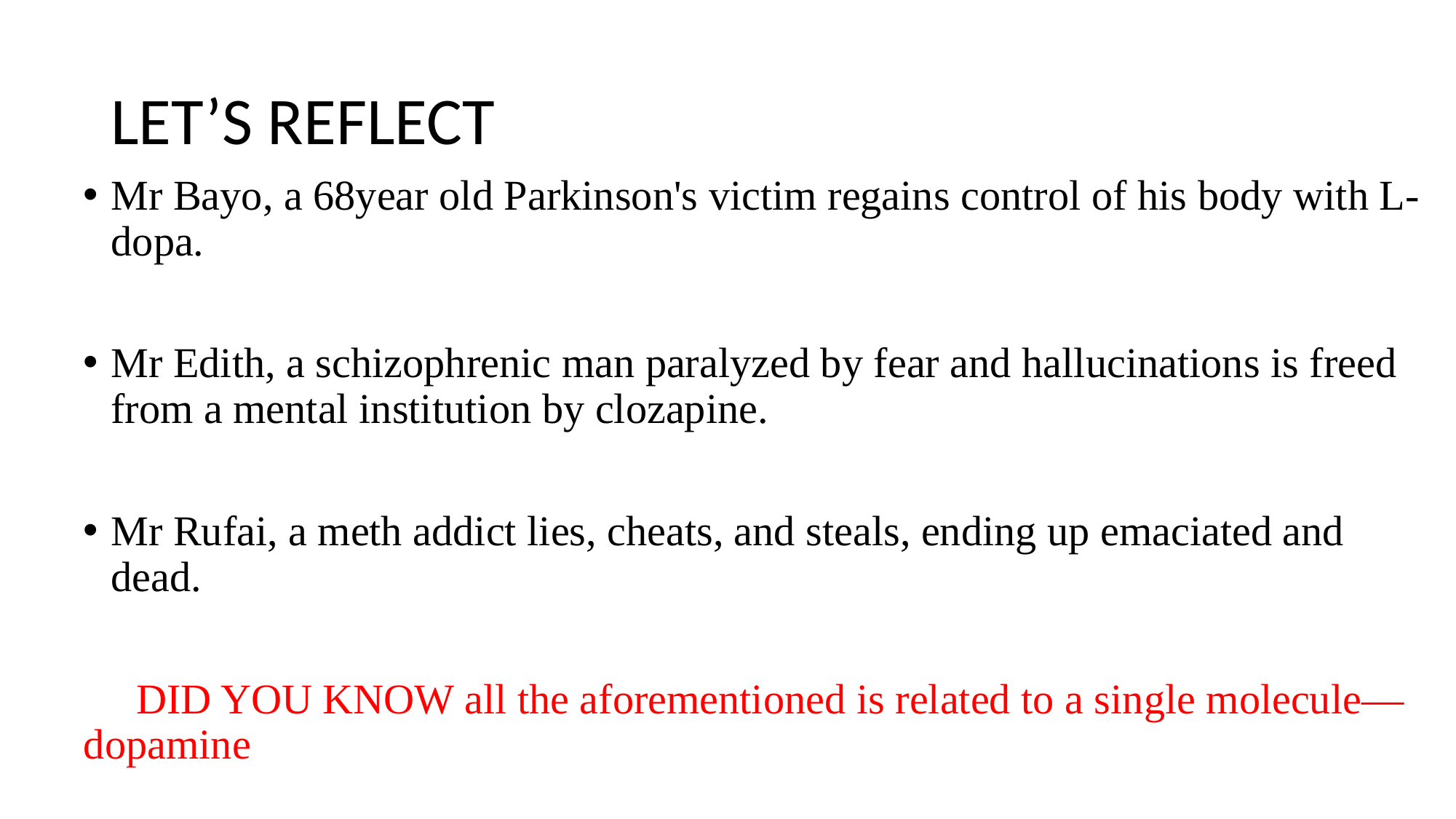

# LET’S REFLECT
Mr Bayo, a 68year old Parkinson's victim regains control of his body with L-dopa.

Mr Edith, a schizophrenic man paralyzed by fear and hallucinations is freed from a mental institution by clozapine.

Mr Rufai, a meth addict lies, cheats, and steals, ending up emaciated and dead.

     DID YOU KNOW all the aforementioned is related to a single molecule—dopamine